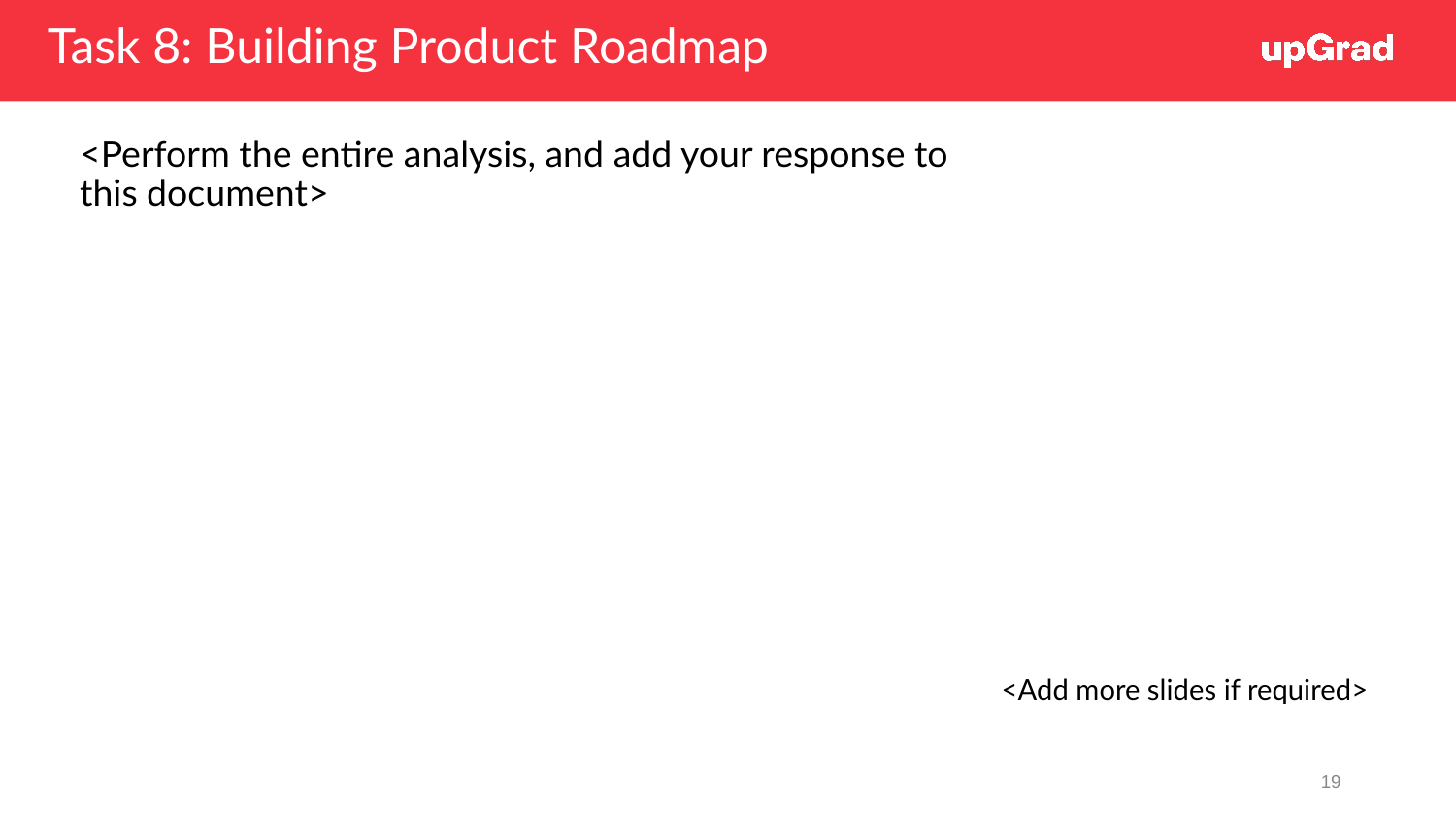

# Task 8: Building Product Roadmap
<Perform the entire analysis, and add your response to this document>
<Add more slides if required>
19